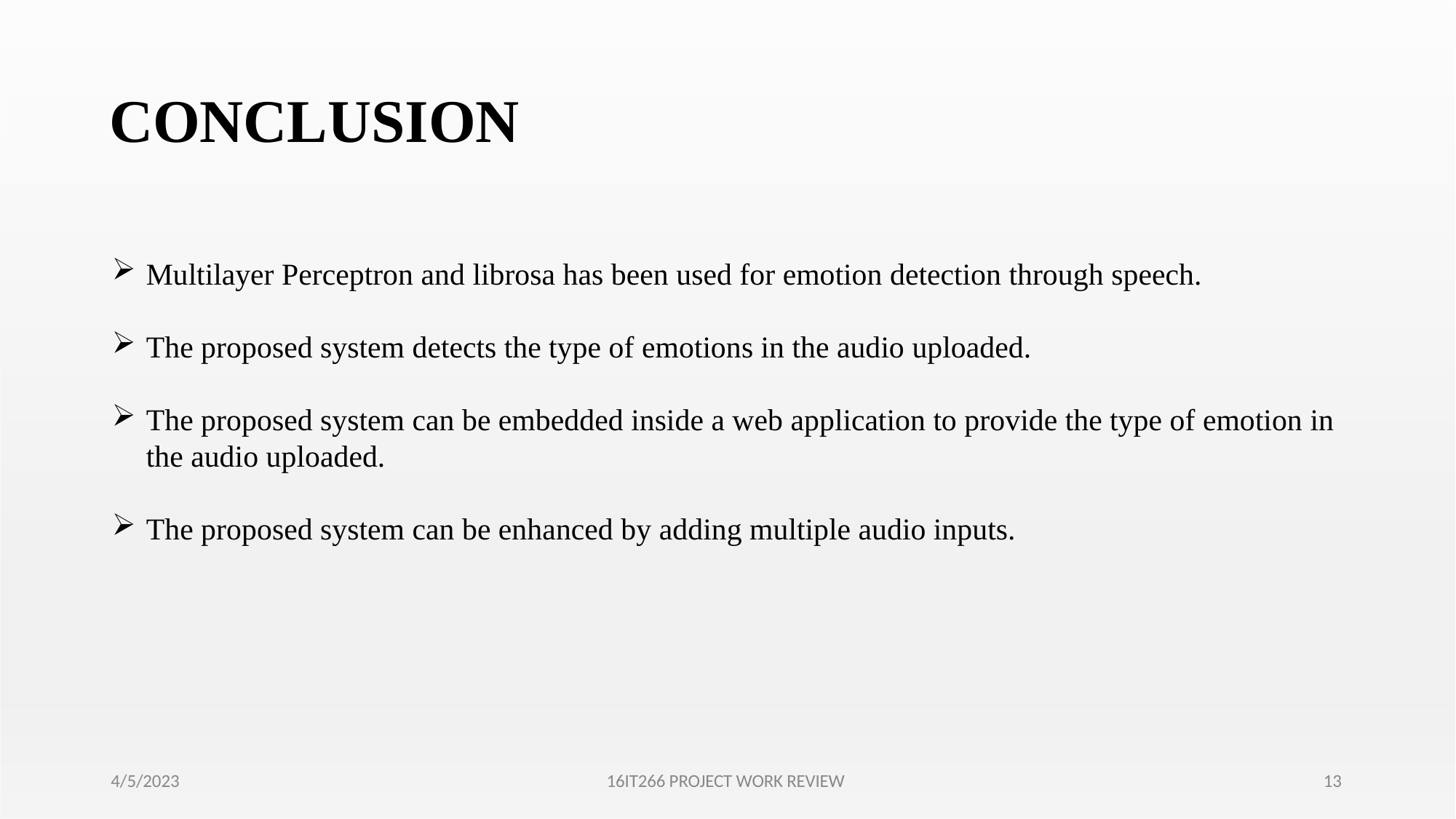

# CONCLUSION
Multilayer Perceptron and librosa has been used for emotion detection through speech.

The proposed system detects the type of emotions in the audio uploaded.

The proposed system can be embedded inside a web application to provide the type of emotion in the audio uploaded.

The proposed system can be enhanced by adding multiple audio inputs.

4/5/2023
16IT266 PROJECT WORK REVIEW
13